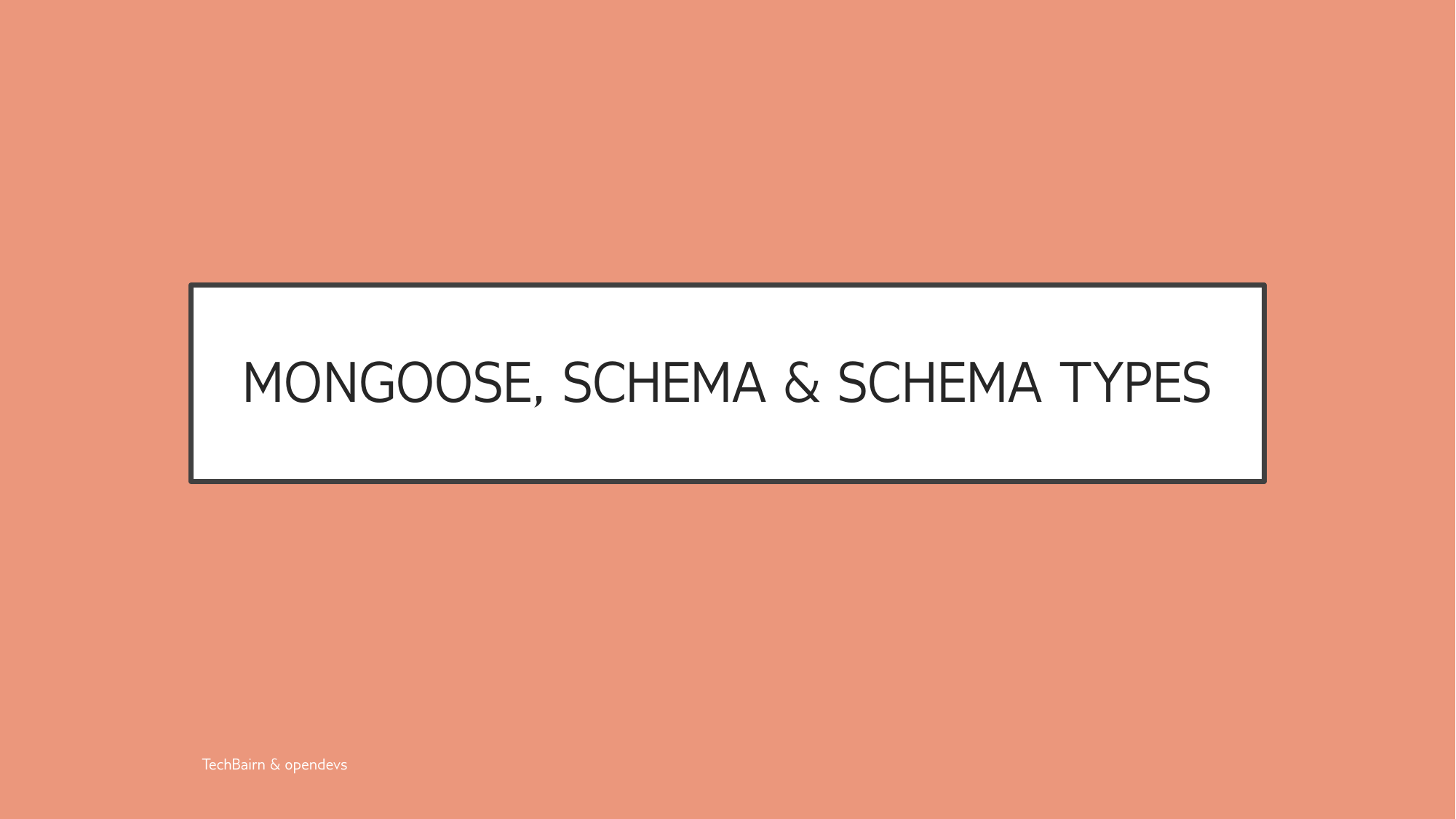

# MONGOOSE, SCHEMA & SCHEMA TYPES
TechBairn & opendevs